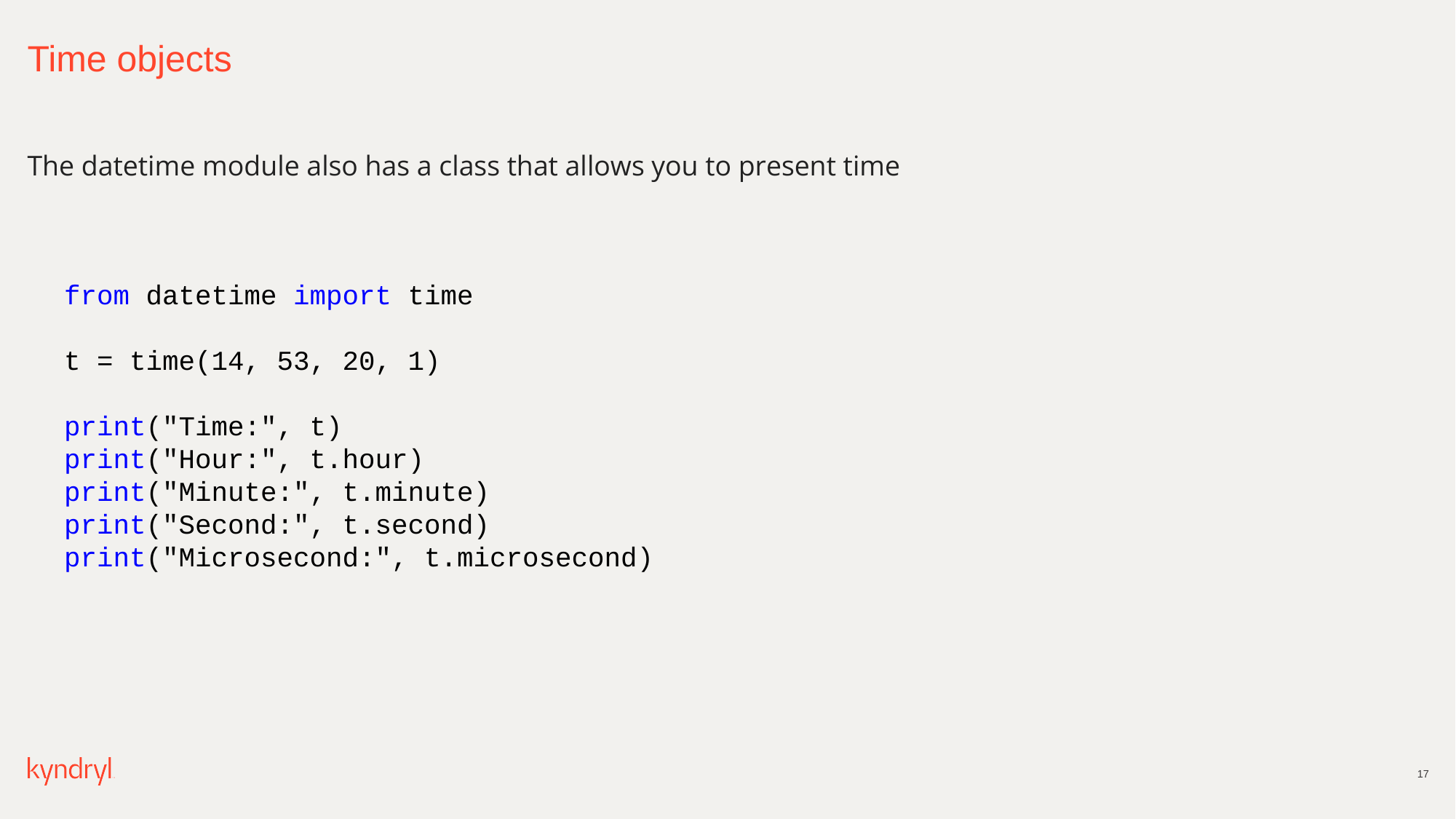

# Time objects
The datetime module also has a class that allows you to present time
from datetime import time

t = time(14, 53, 20, 1)

print("Time:", t)
print("Hour:", t.hour)
print("Minute:", t.minute)
print("Second:", t.second)
print("Microsecond:", t.microsecond)
17